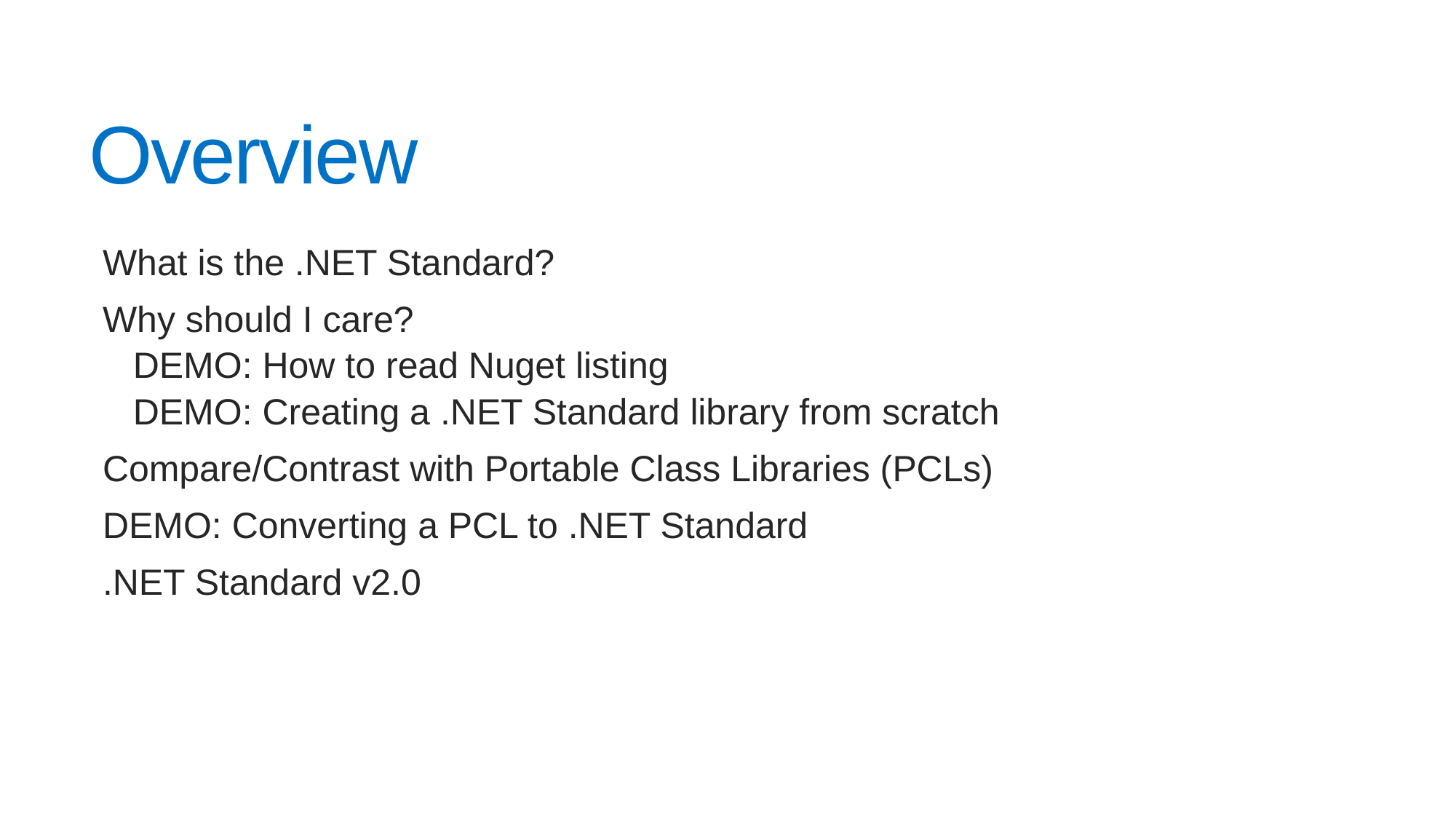

# Overview
What is the .NET Standard?
Why should I care?
DEMO: How to read Nuget listing
DEMO: Creating a .NET Standard library from scratch
Compare/Contrast with Portable Class Libraries (PCLs)
DEMO: Converting a PCL to .NET Standard
.NET Standard v2.0